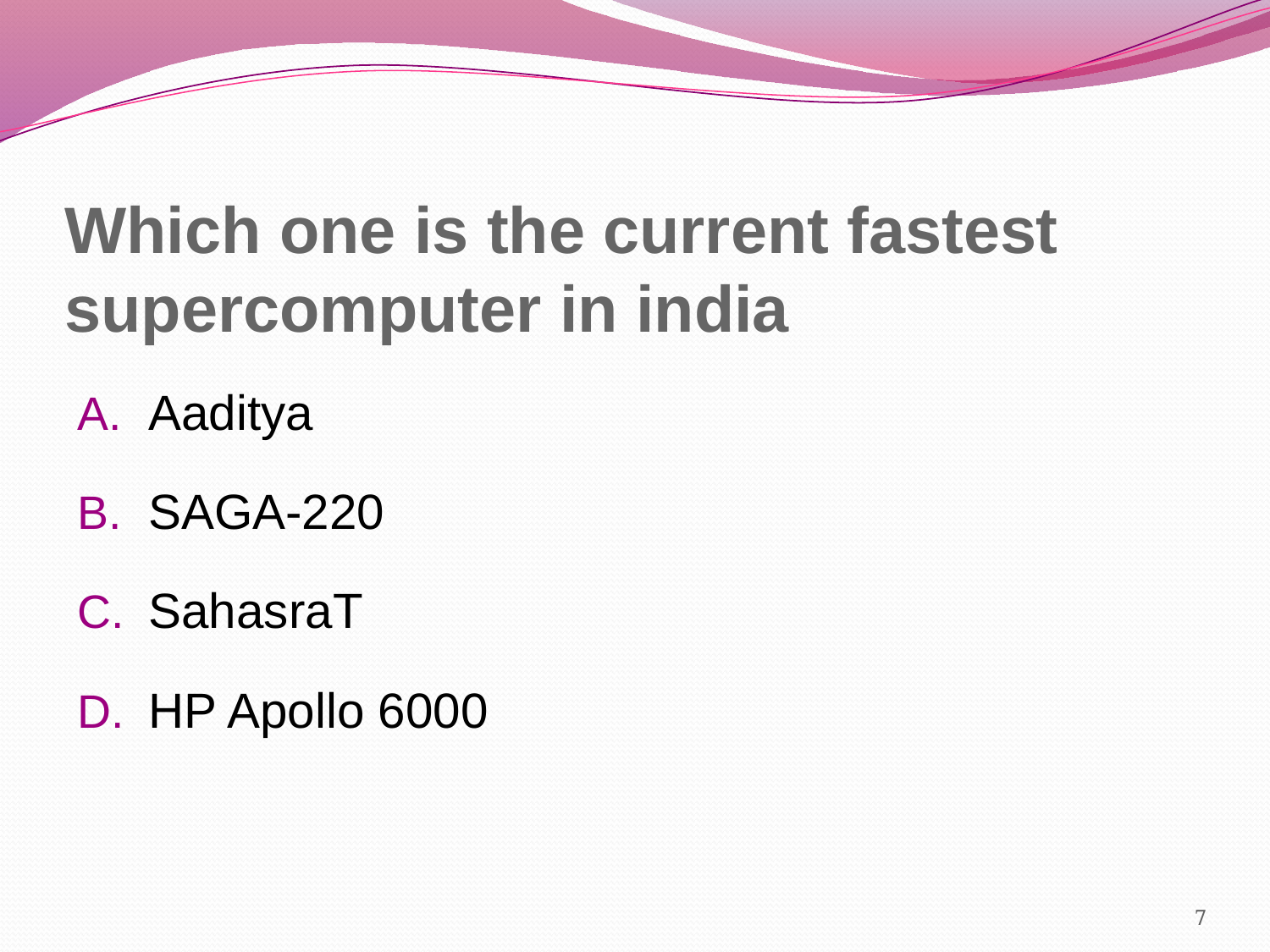

# Which one is the current fastest supercomputer in india
Aaditya
SAGA-220
SahasraT
HP Apollo 6000

7